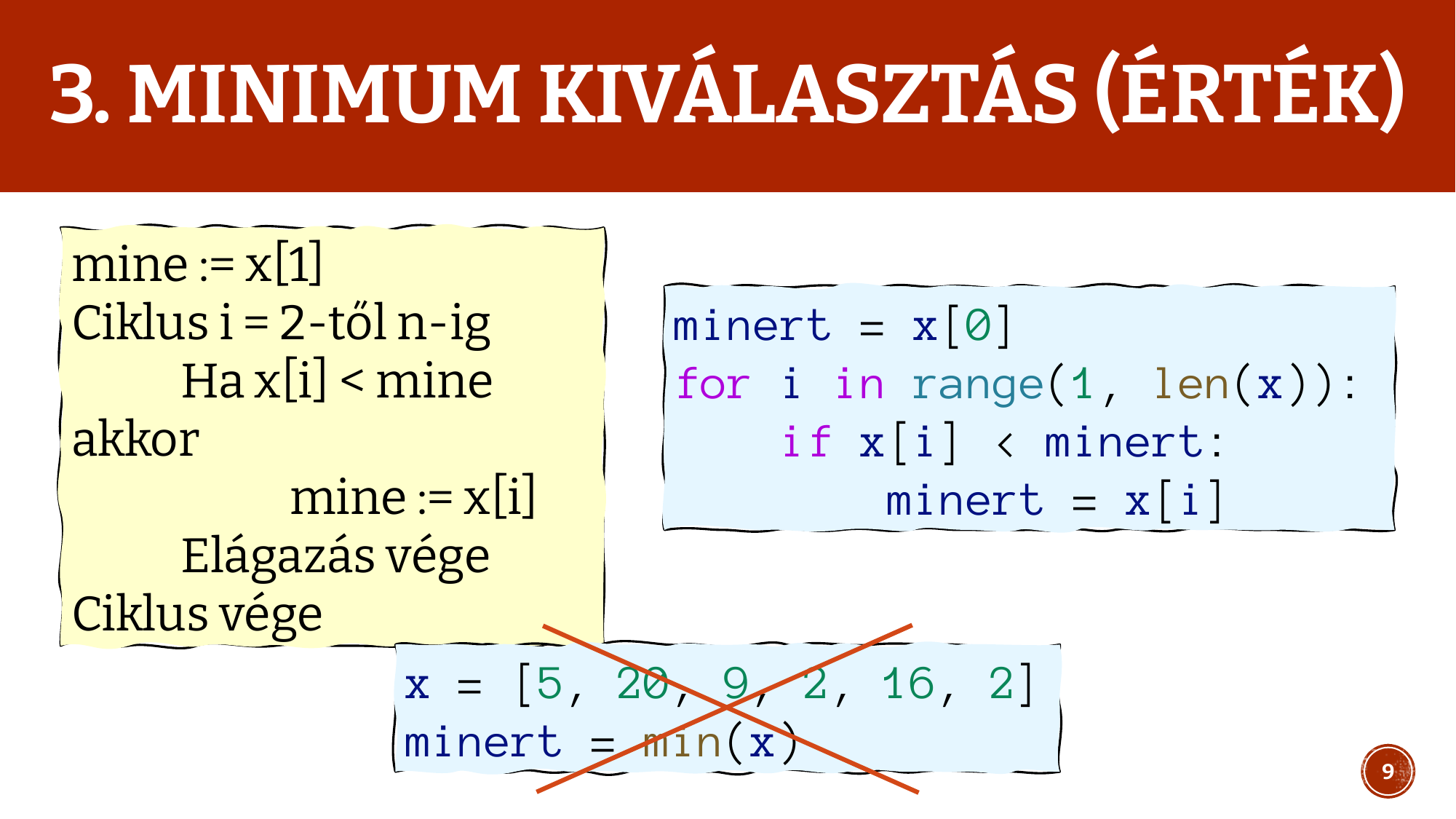

# 3. Minimum kiválasztás (érték)
mine := x[1]
Ciklus i = 2-től n-ig
	Ha x[i] < mine akkor
		mine := x[i]
	Elágazás vége
Ciklus vége
minert = x[0]
for i in range(1, len(x)):
    if x[i] < minert:
        minert = x[i]
x = [5, 20, 9, 2, 16, 2]
minert = min(x)
9